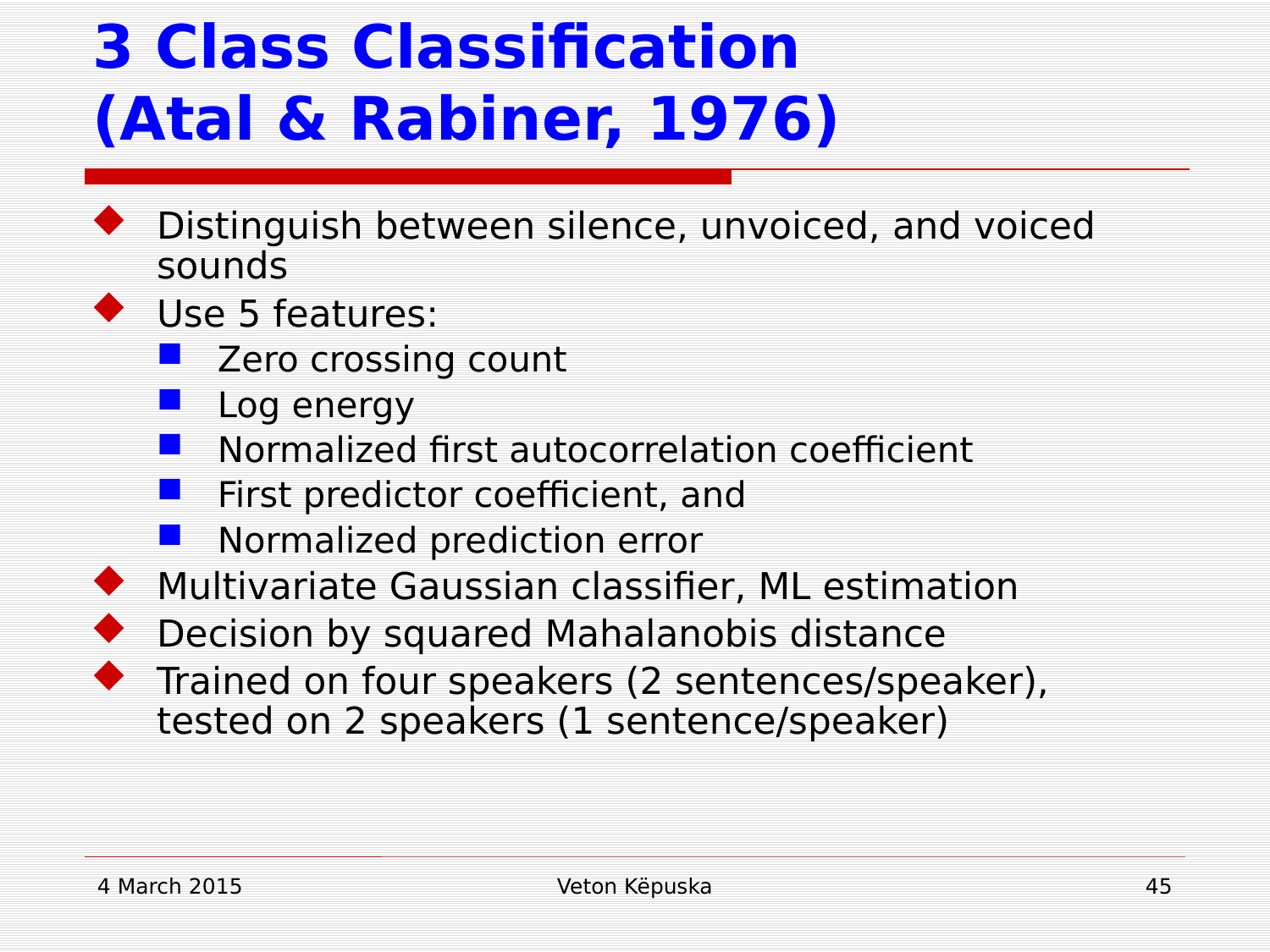

# 3 Class Classification (Atal & Rabiner, 1976)
Distinguish between silence, unvoiced, and voiced sounds
Use 5 features:
Zero crossing count
Log energy
Normalized first autocorrelation coefficient
First predictor coefficient, and
Normalized prediction error
Multivariate Gaussian classifier, ML estimation
Decision by squared Mahalanobis distance
Trained on four speakers (2 sentences/speaker), tested on 2 speakers (1 sentence/speaker)
4 March 2015
Veton Këpuska
45